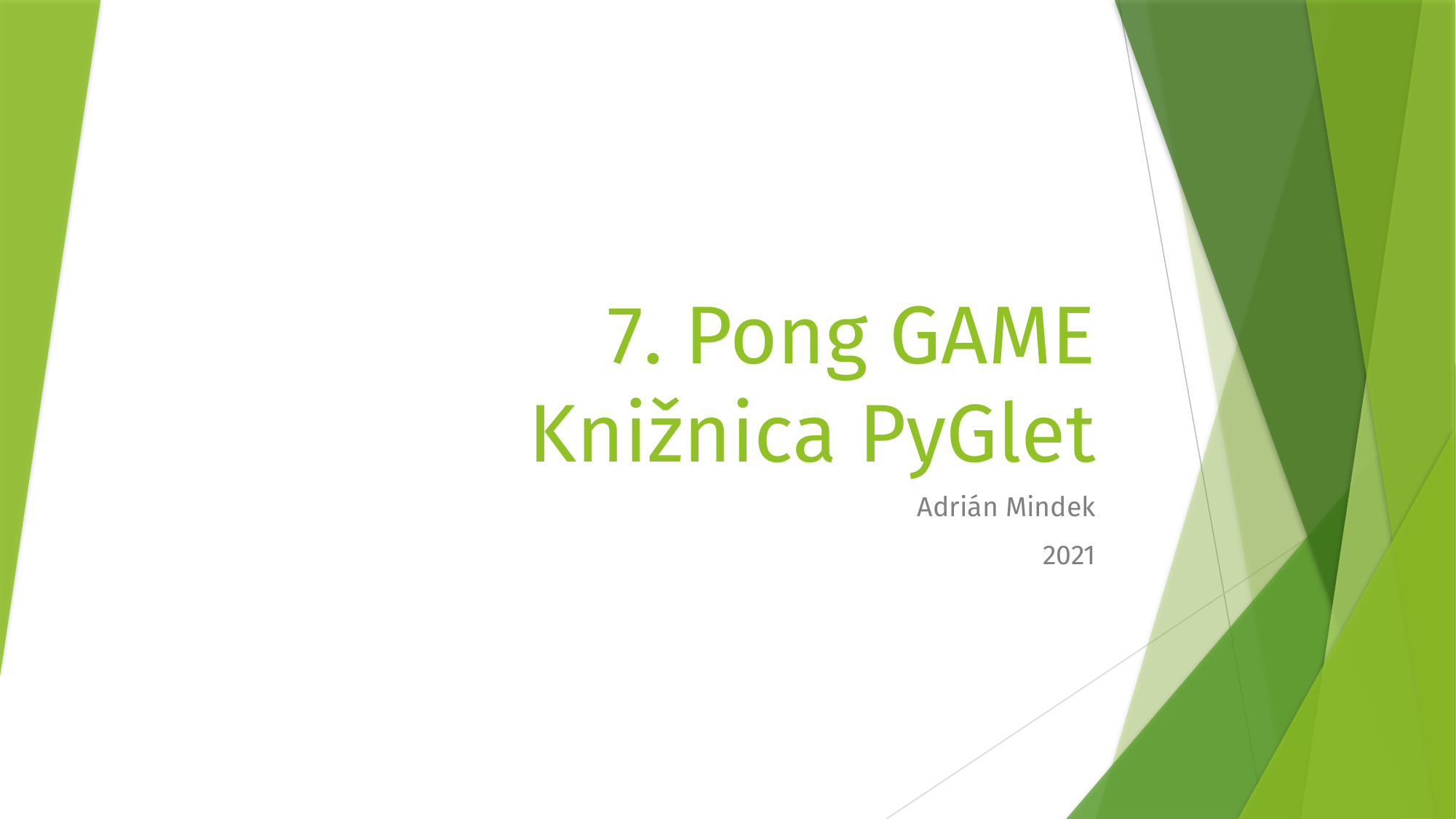

# 7. Pong GAME Knižnica PyGlet
Adrián Mindek
2021